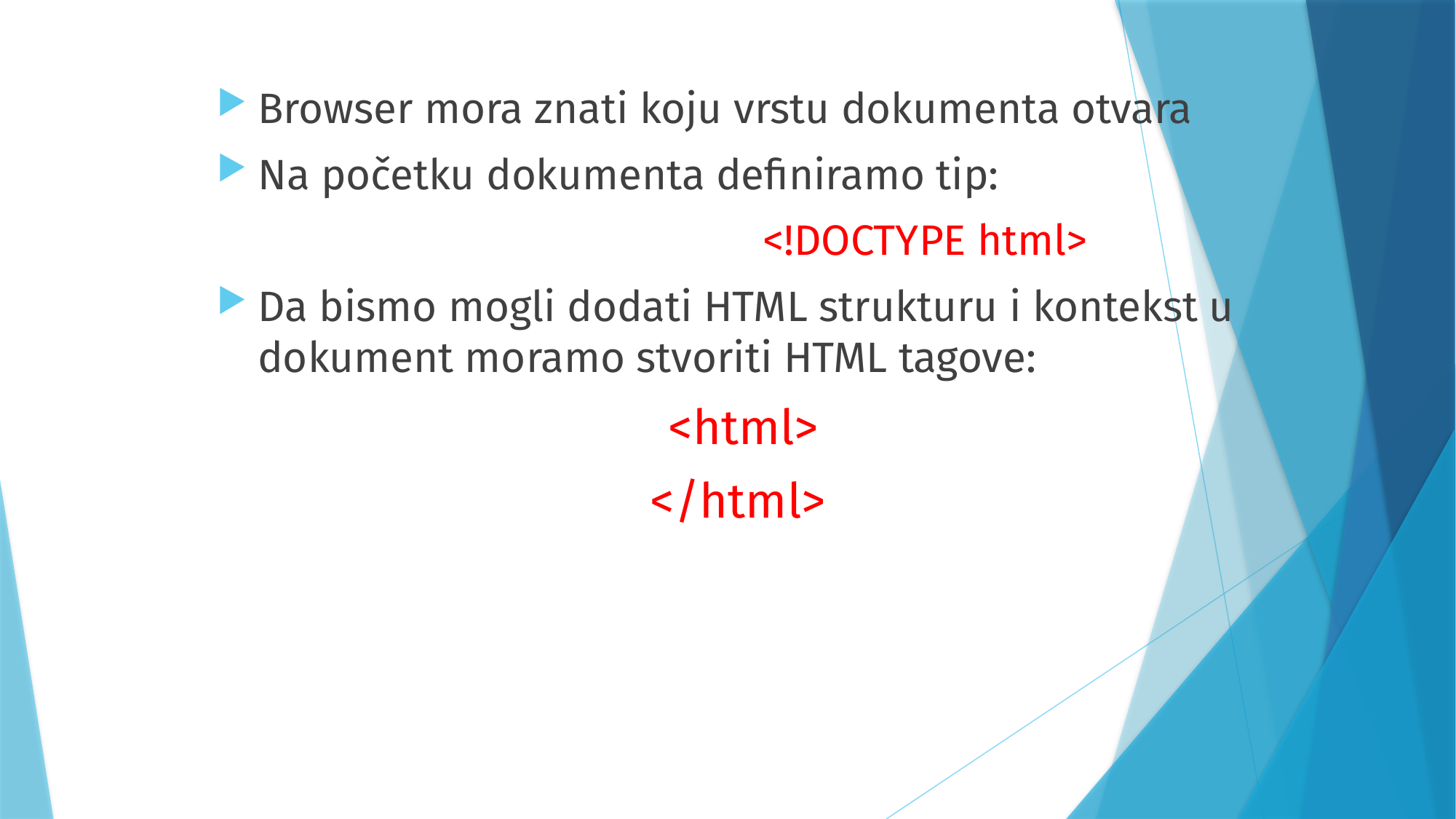

Browser mora znati koju vrstu dokumenta otvara
Na početku dokumenta definiramo tip:
				<!DOCTYPE html>
Da bismo mogli dodati HTML strukturu i kontekst u dokument moramo stvoriti HTML tagove:
 <html>
</html>